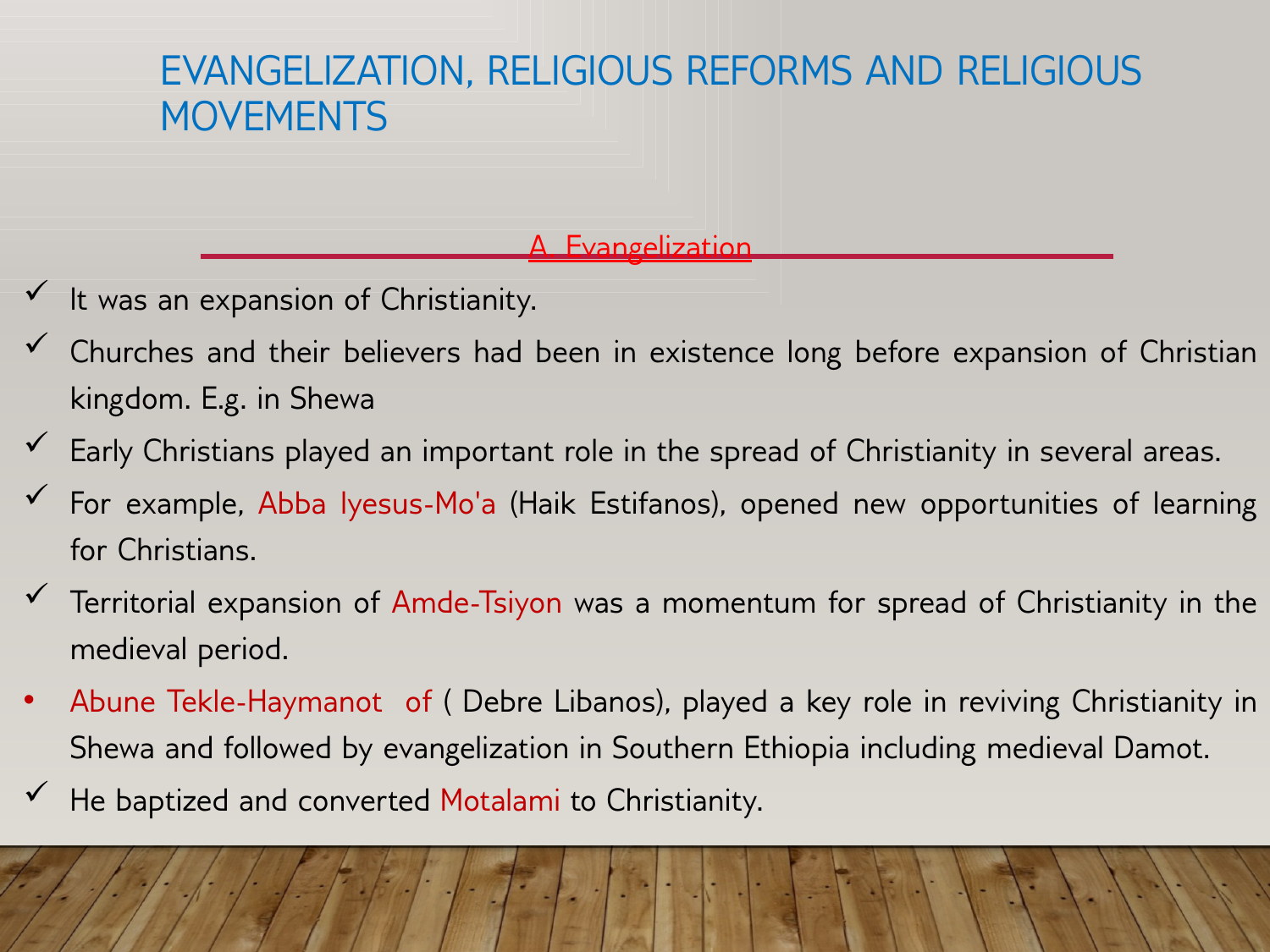

# Evangelization, Religious Reforms and Religious Movements
A. Evangelization
It was an expansion of Christianity.
Churches and their believers had been in existence long before expansion of Christian kingdom. E.g. in Shewa
Early Christians played an important role in the spread of Christianity in several areas.
For example, Abba Iyesus-Mo'a (Haik Estifanos), opened new opportunities of learning for Christians.
Territorial expansion of Amde-Tsiyon was a momentum for spread of Christianity in the medieval period.
Abune Tekle-Haymanot  of ( Debre Libanos), played a key role in reviving Christianity in Shewa and followed by evangelization in Southern Ethiopia including medieval Damot.
He baptized and converted Motalami to Christianity.